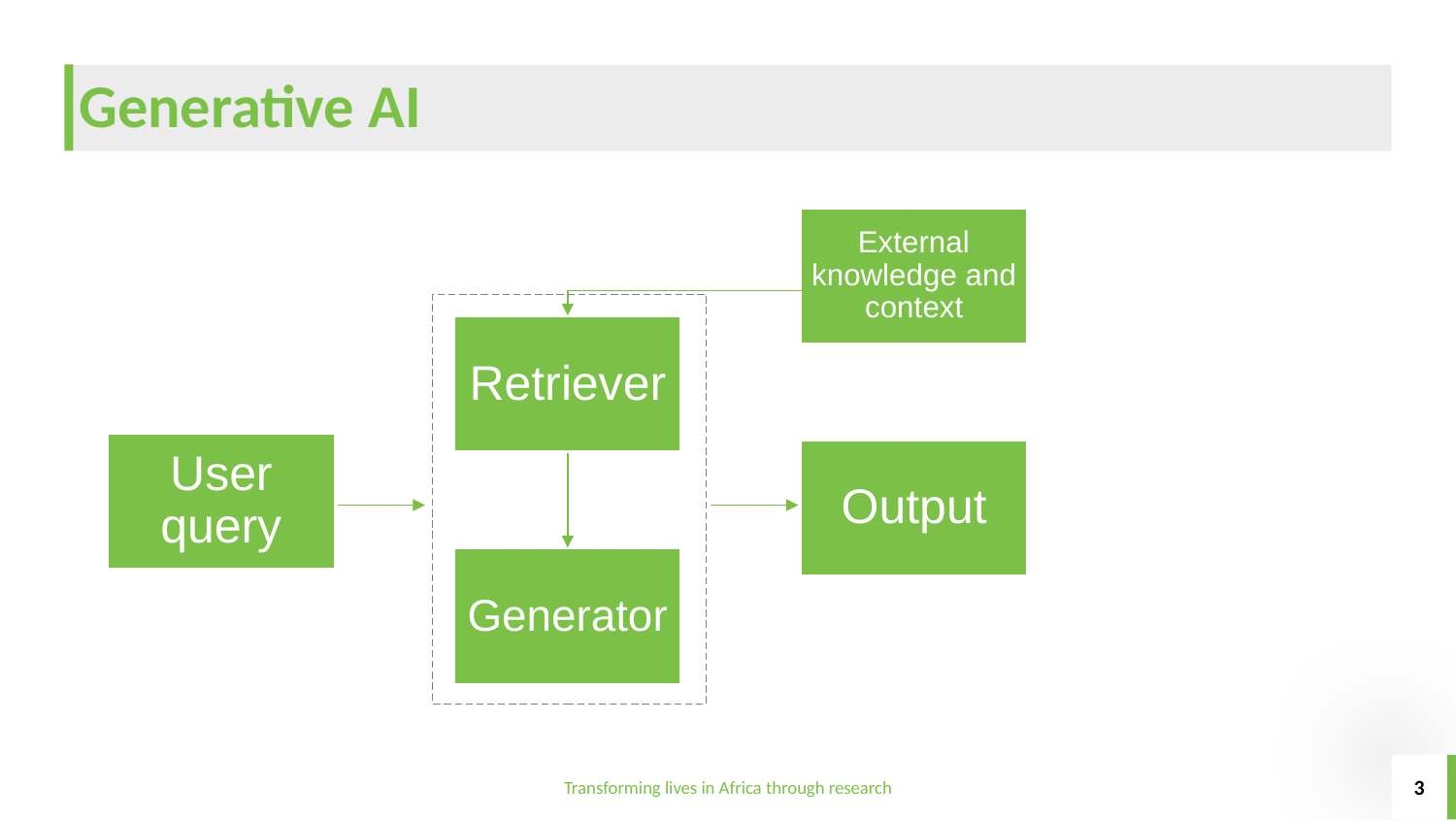

# Generative AI
External knowledge and context

Retriever
User query
Output
Generator
Transforming lives in Africa through research
3